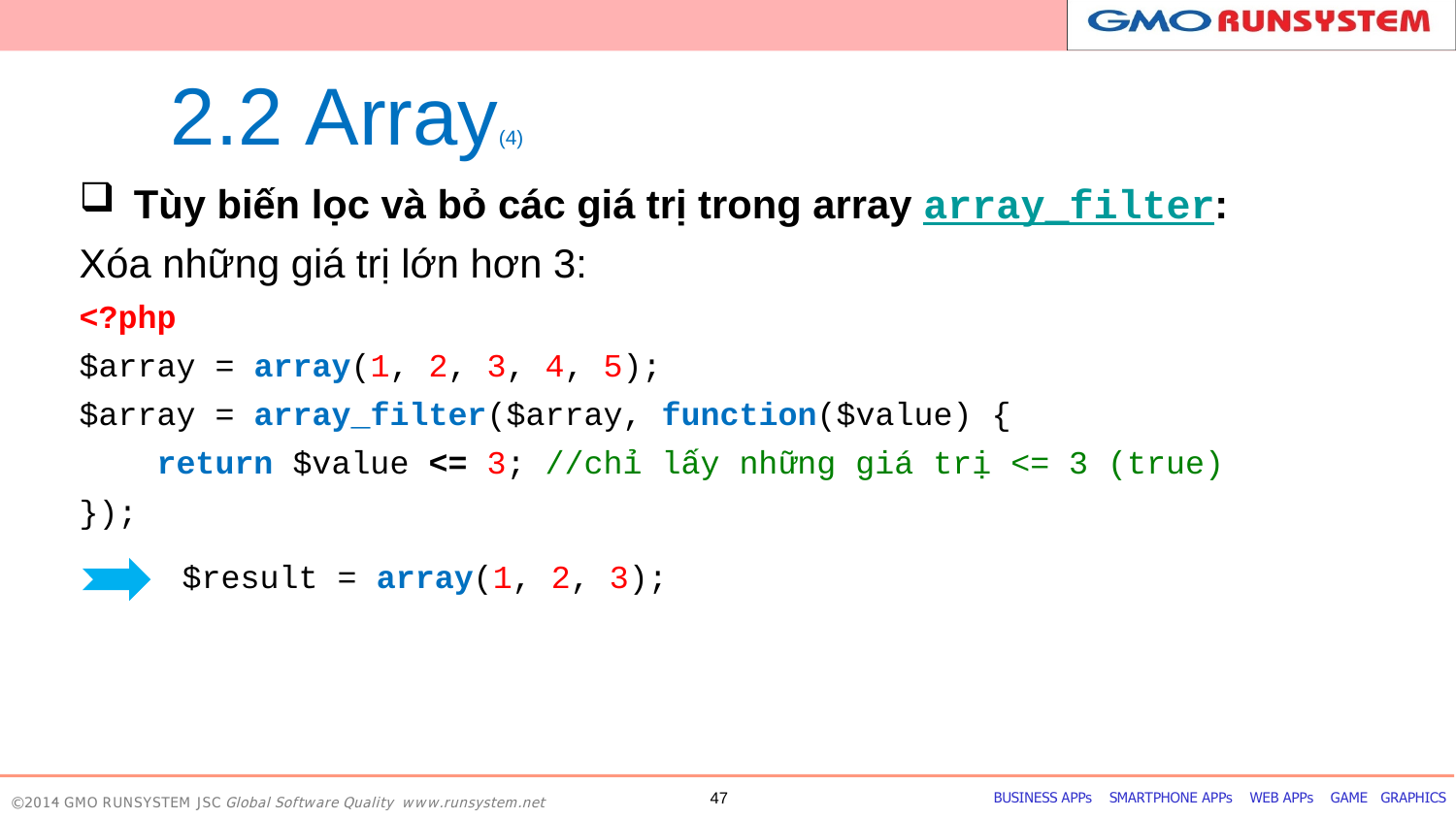

# 2.2 Array(4)
Tùy biến lọc và bỏ các giá trị trong array array_filter:
Xóa những giá trị lớn hơn 3:
<?php
$array = array(1, 2, 3, 4, 5);
$array = array_filter($array, function($value) {
    return $value <= 3; //chỉ lấy những giá trị <= 3 (true)
});

$result = array(1, 2, 3);